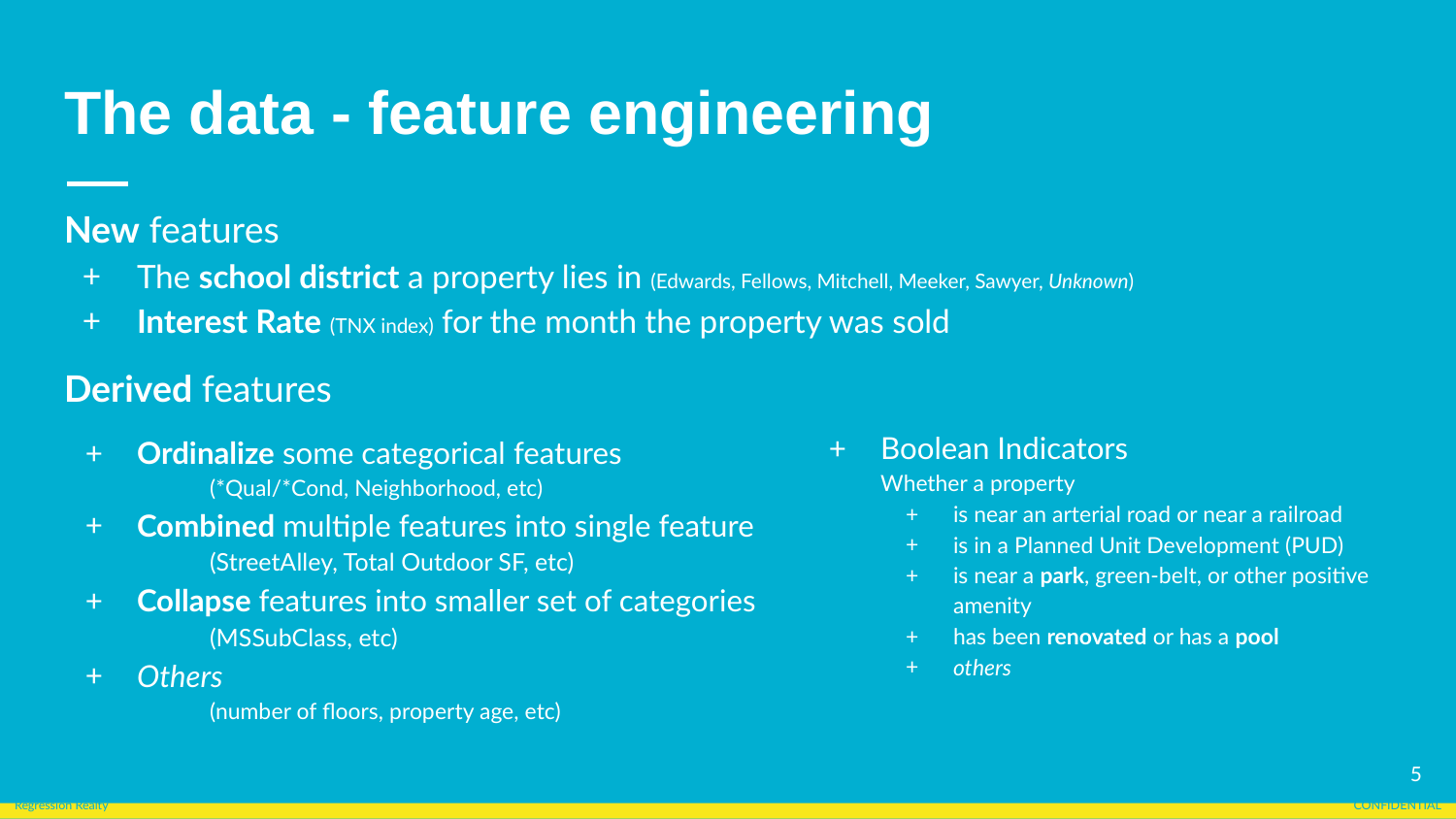

# The data - feature engineering
New features
The school district a property lies in (Edwards, Fellows, Mitchell, Meeker, Sawyer, Unknown)
Interest Rate (TNX index) for the month the property was sold
Derived features
Boolean Indicators
Whether a property
is near an arterial road or near a railroad
is in a Planned Unit Development (PUD)
is near a park, green-belt, or other positive amenity
has been renovated or has a pool
others

Ordinalize some categorical features
(*Qual/*Cond, Neighborhood, etc)
Combined multiple features into single feature
(StreetAlley, Total Outdoor SF, etc)
Collapse features into smaller set of categories
(MSSubClass, etc)
Others
(number of floors, property age, etc)
5